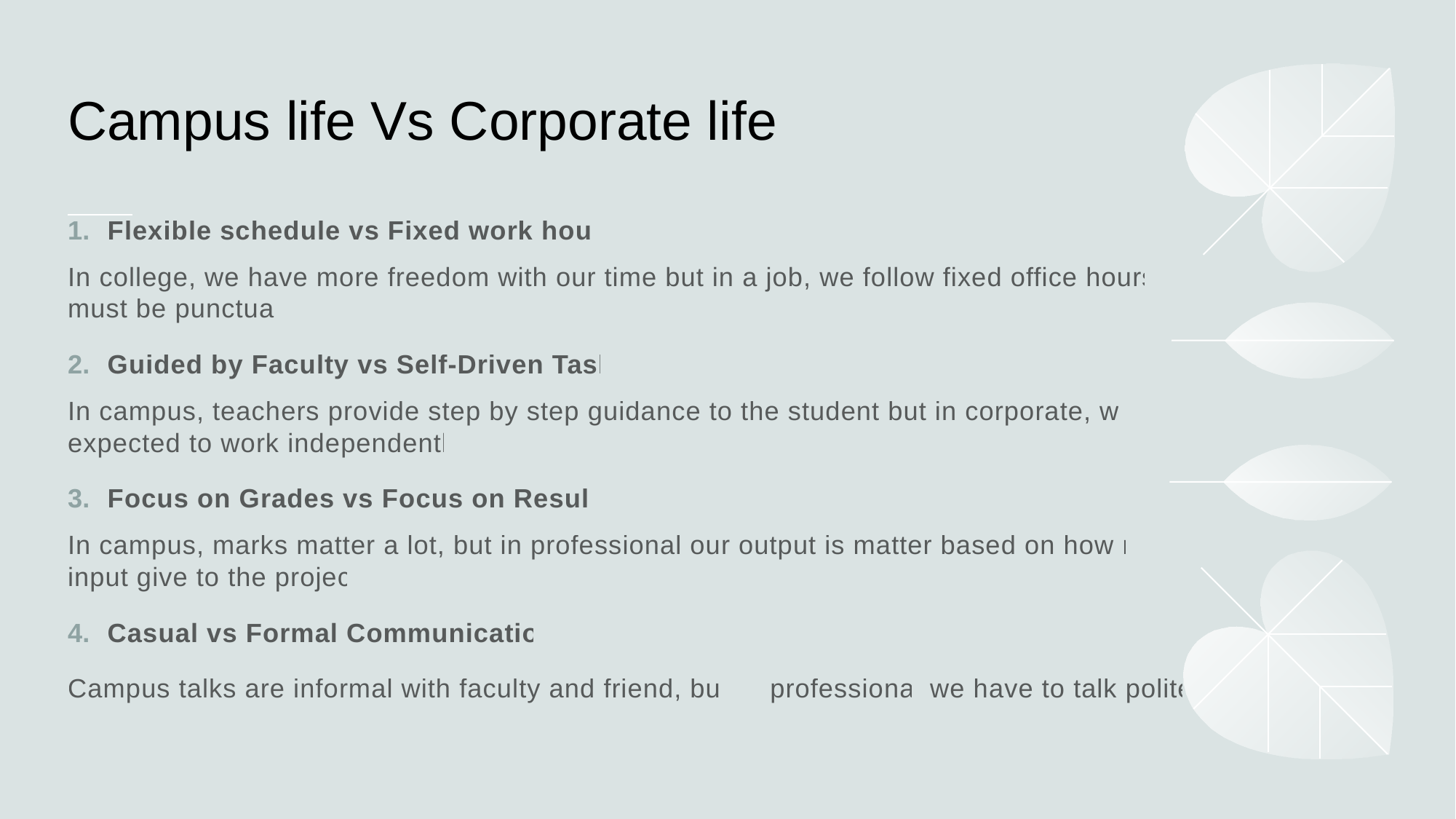

# Campus life Vs Corporate life
Flexible schedule vs Fixed work hours
In college, we have more freedom with our time but in a job, we follow fixed office hours and must be punctual.
Guided by Faculty vs Self-Driven Tasks
In campus, teachers provide step by step guidance to the student but in corporate, we are expected to work independently.
Focus on Grades vs Focus on Results
In campus, marks matter a lot, but in professional our output is matter based on how much input give to the project.
Casual vs Formal Communication
Campus talks are informal with faculty and friend, but at professional we have to talk polite.